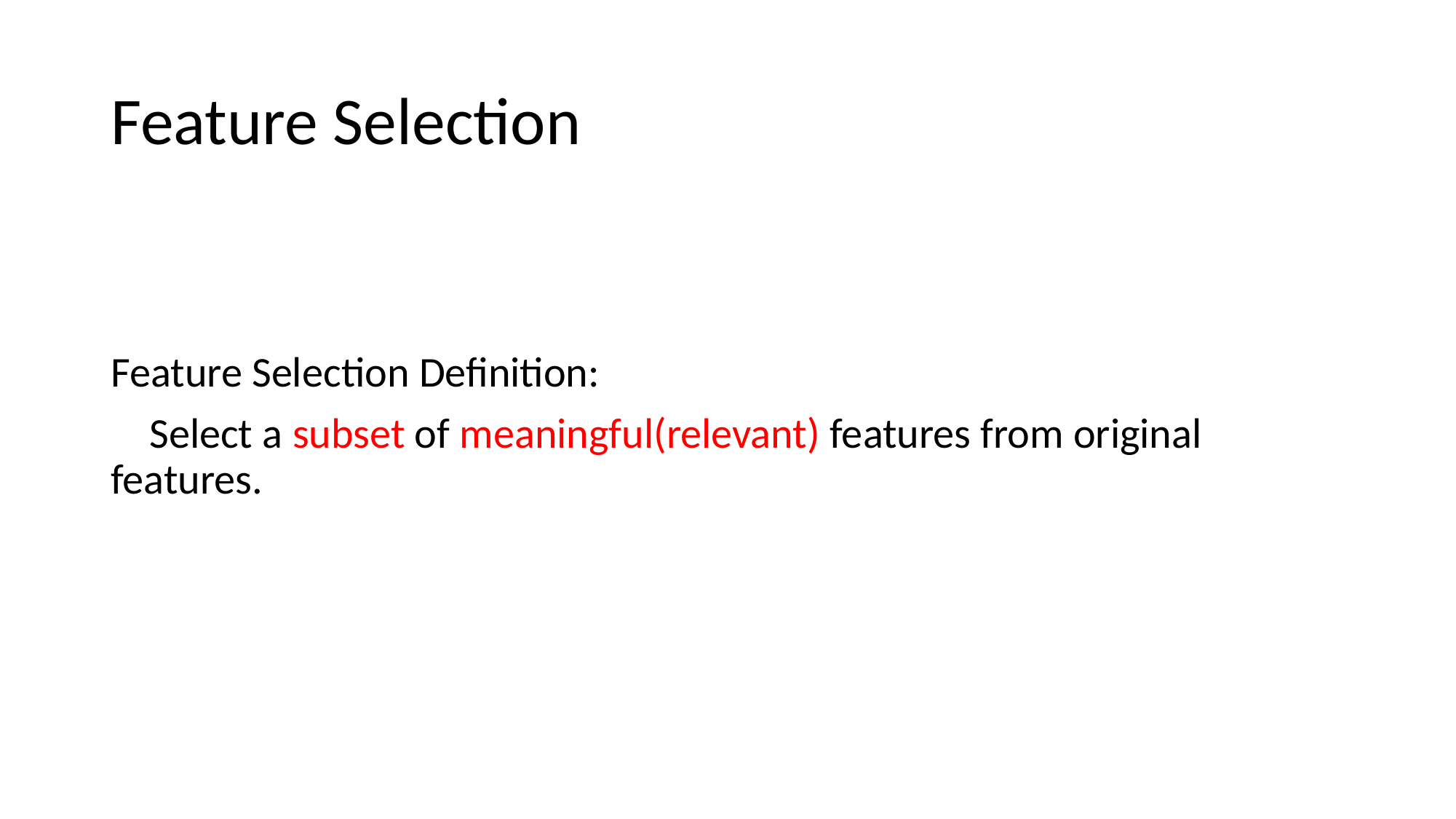

# Feature Selection

Feature Selection Definition:
    Select a subset of meaningful(relevant) features from original features.